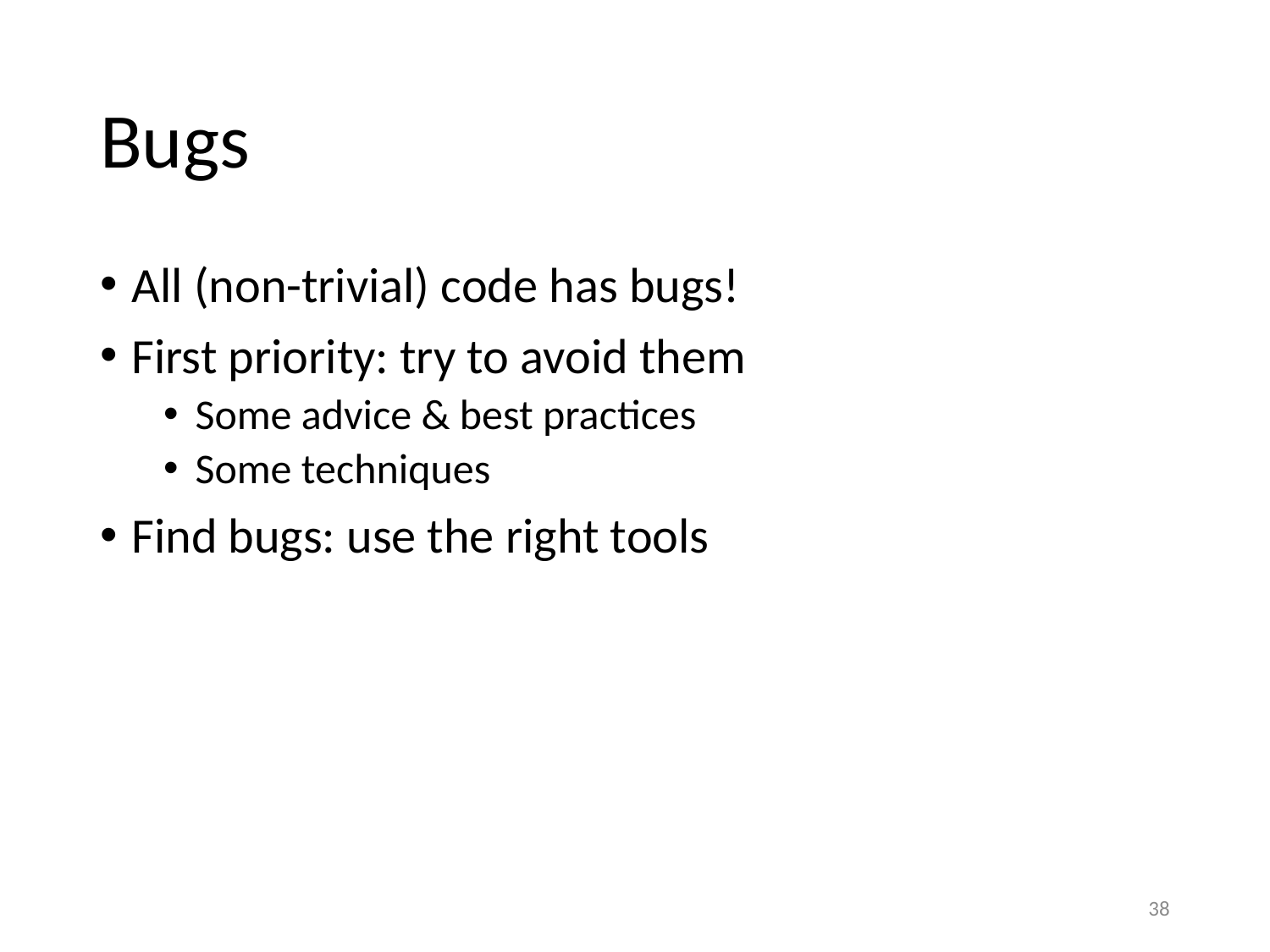

# Bugs
All (non-trivial) code has bugs!
First priority: try to avoid them
Some advice & best practices
Some techniques
Find bugs: use the right tools
38